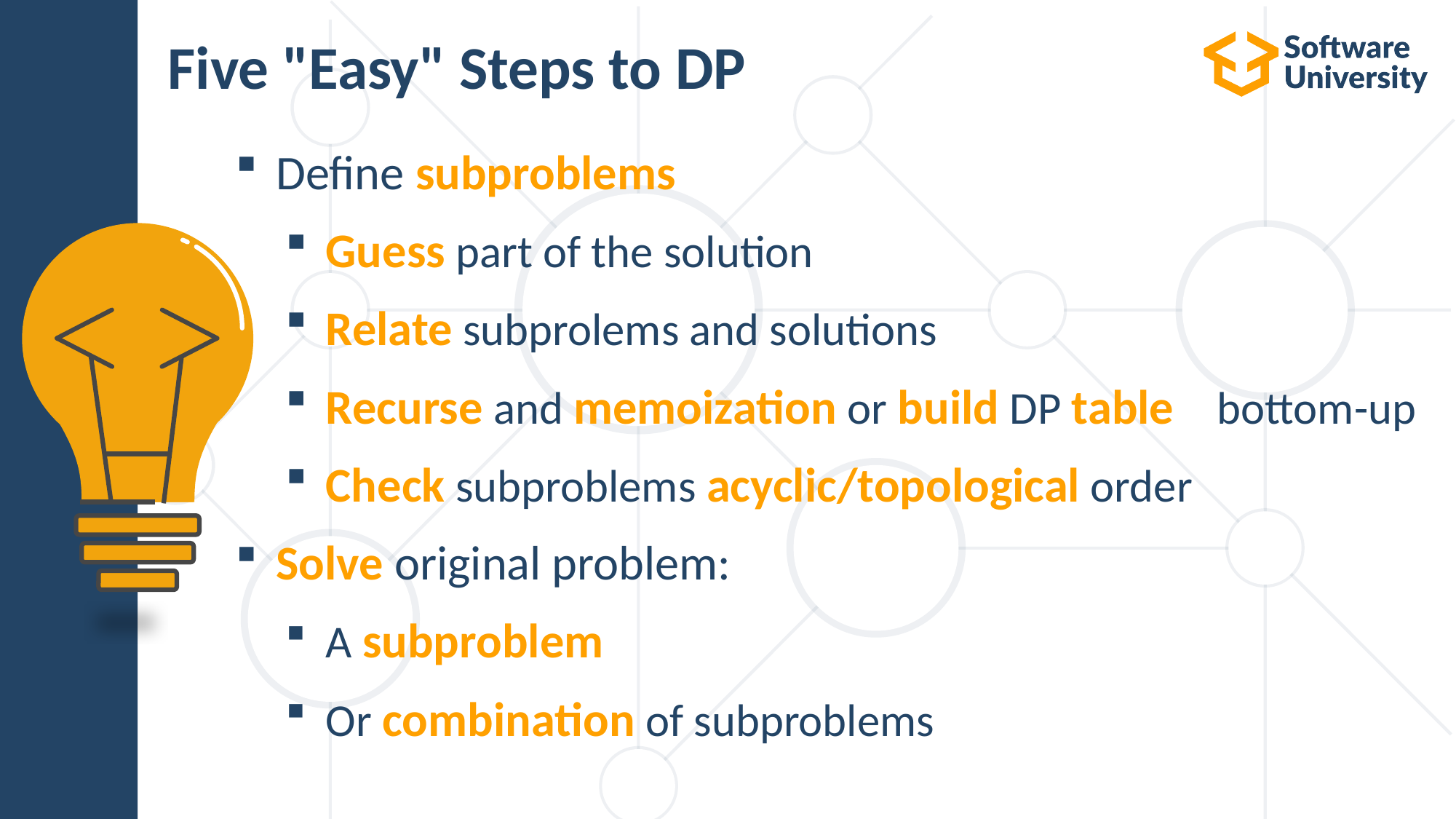

# Five "Easy" Steps to DP
Define subproblems
Guess part of the solution
Relate subprolems and solutions
Recurse and memoization or build DP table    bottom-up
Check subproblems acyclic/topological order
Solve original problem:
A subproblem
Or combination of subproblems